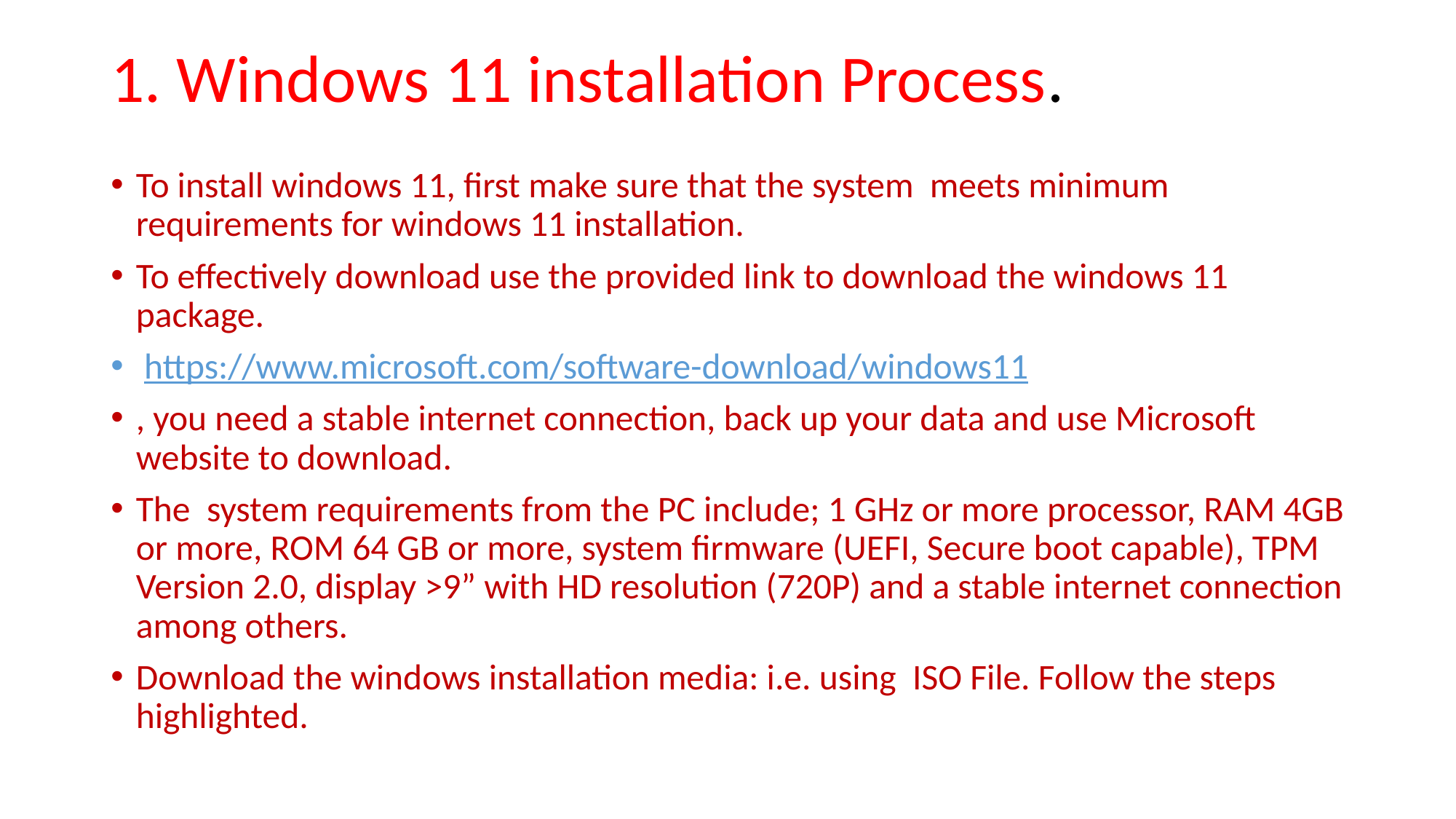

# 1. Windows 11 installation Process.
To install windows 11, first make sure that the system  meets minimum requirements for windows 11 installation.
To effectively download use the provided link to download the windows 11 package.
 https://www.microsoft.com/software-download/windows11
, you need a stable internet connection, back up your data and use Microsoft website to download.
The  system requirements from the PC include; 1 GHz or more processor, RAM 4GB or more, ROM 64 GB or more, system firmware (UEFI, Secure boot capable), TPM Version 2.0, display >9” with HD resolution (720P) and a stable internet connection among others.
Download the windows installation media: i.e. using  ISO File. Follow the steps highlighted.